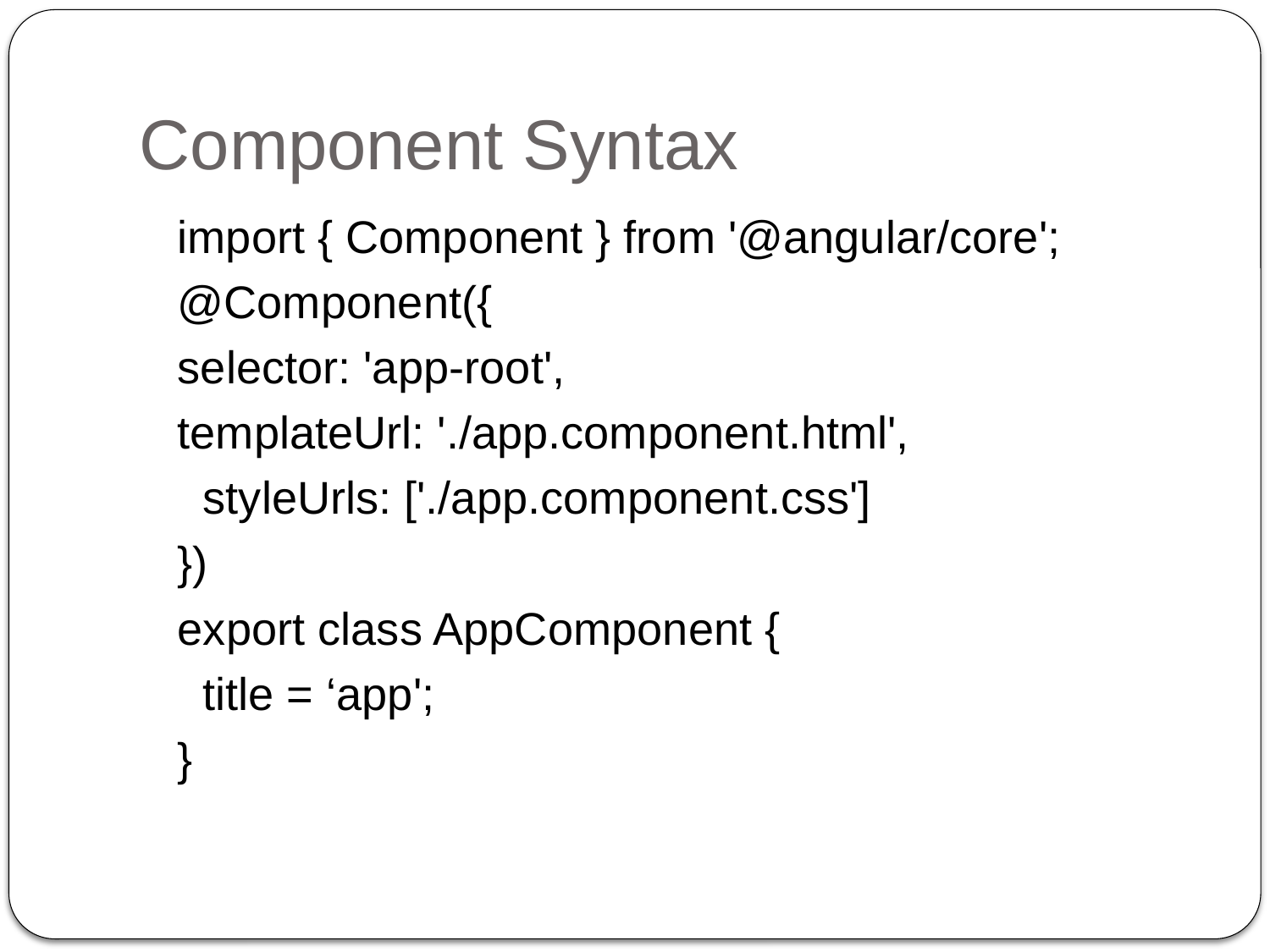

# Component Syntax
	import { Component } from '@angular/core';
	@Component({
	selector: 'app-root',
	templateUrl: './app.component.html',
	  styleUrls: ['./app.component.css']
	})
	export class AppComponent {
	  title = ‘app';
	}